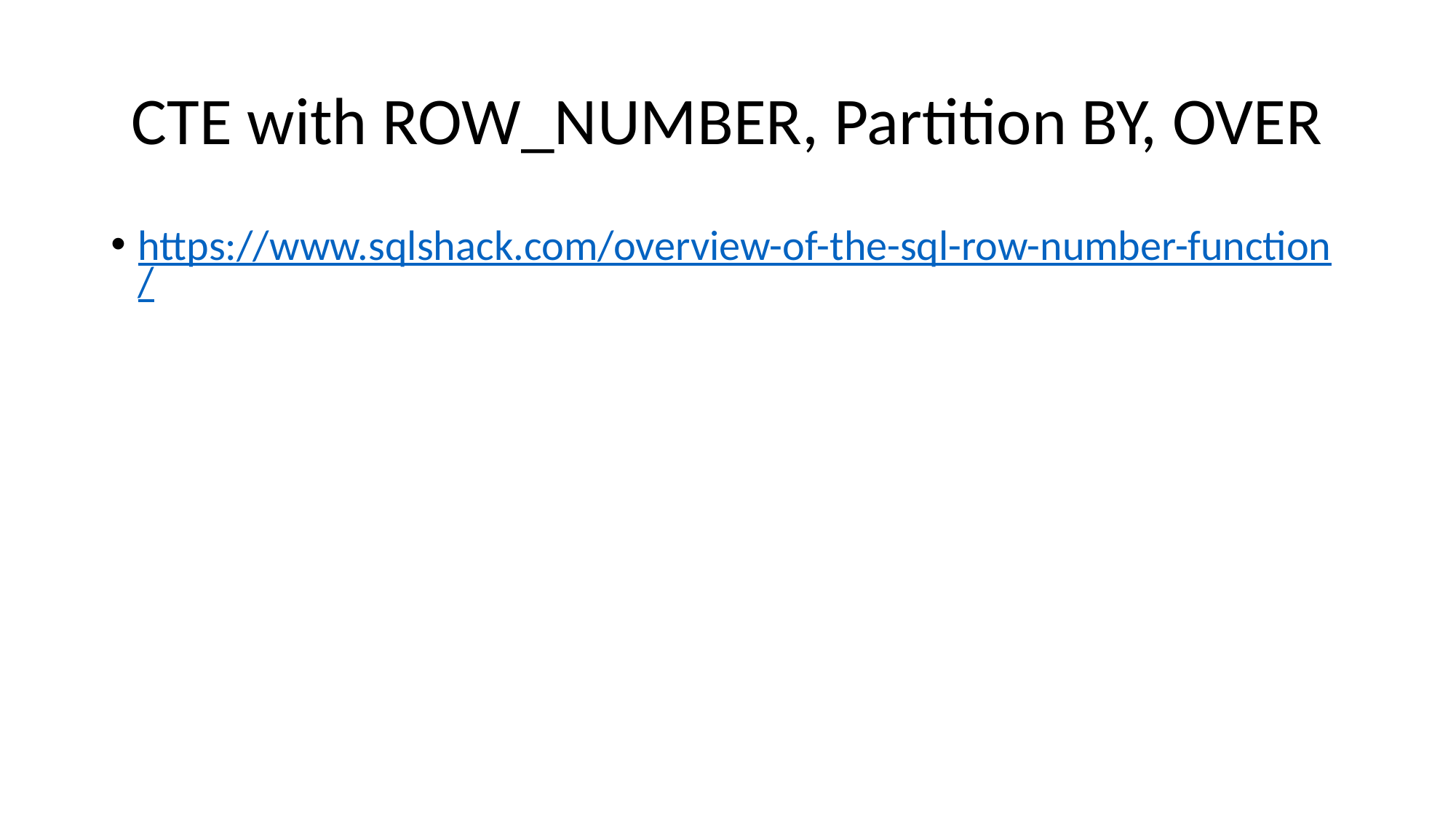

# CTE with ROW_NUMBER, Partition BY, OVER
https://www.sqlshack.com/overview-of-the-sql-row-number-function/